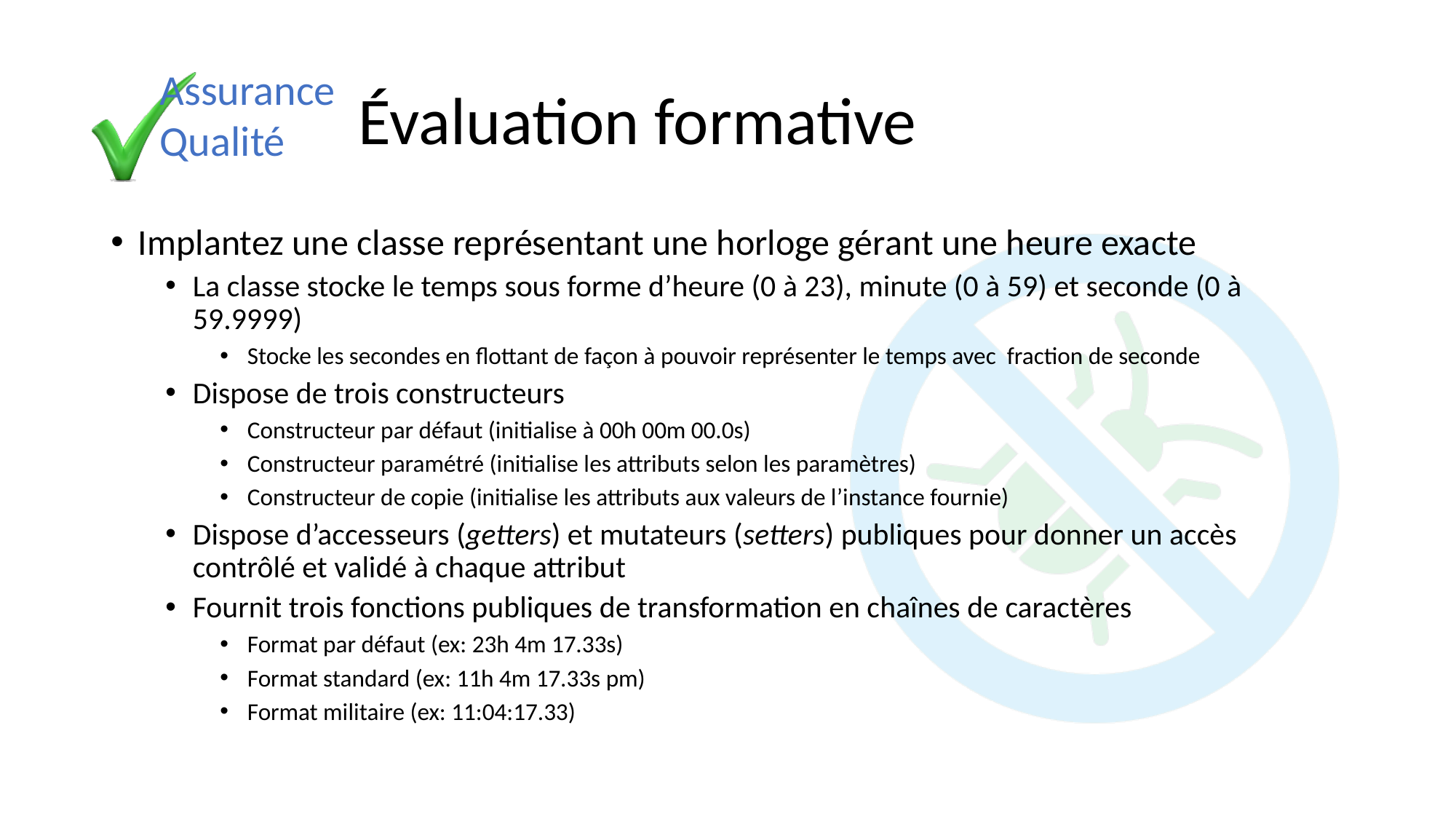

# Évaluation formative
Implantez une classe représentant une horloge gérant une heure exacte
La classe stocke le temps sous forme d’heure (0 à 23), minute (0 à 59) et seconde (0 à 59.9999)
Stocke les secondes en flottant de façon à pouvoir représenter le temps avec  fraction de seconde
Dispose de trois constructeurs
Constructeur par défaut (initialise à 00h 00m 00.0s)
Constructeur paramétré (initialise les attributs selon les paramètres)
Constructeur de copie (initialise les attributs aux valeurs de l’instance fournie)
Dispose d’accesseurs (getters) et mutateurs (setters) publiques pour donner un accès contrôlé et validé à chaque attribut
Fournit trois fonctions publiques de transformation en chaînes de caractères
Format par défaut (ex: 23h 4m 17.33s)
Format standard (ex: 11h 4m 17.33s pm)
Format militaire (ex: 11:04:17.33)